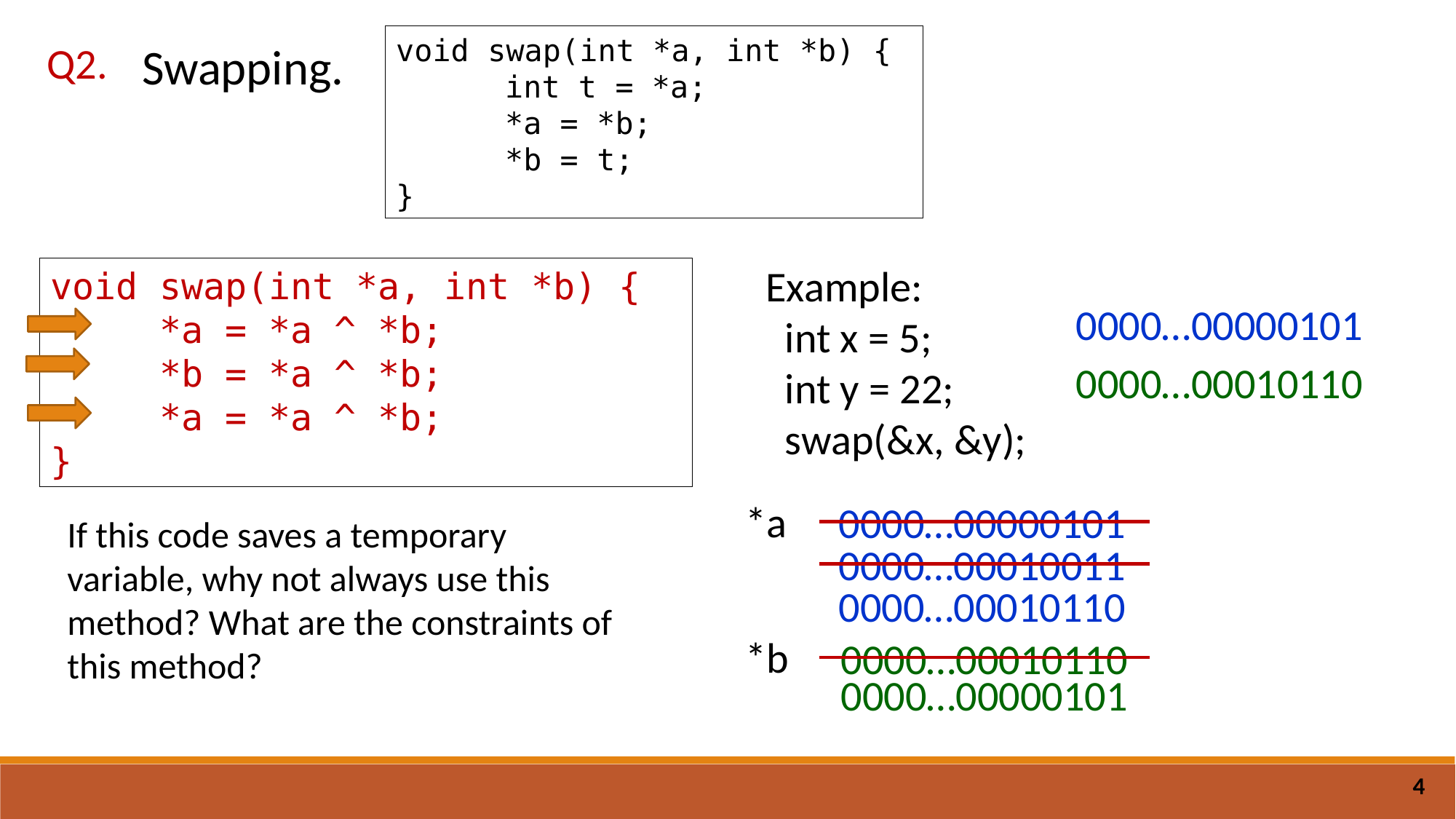

void swap(int *a, int *b) {
	int t = *a;
	*a = *b;
	*b = t;
}
Swapping.
Q2.
Example:
  int x = 5;
  int y = 22;
  swap(&x, &y);
void swap(int *a, int *b) {
	*a = *a ^ *b;
	*b = *a ^ *b;
	*a = *a ^ *b;
}
0000…00000101

0000…00010110

*a
0000…00000101
If this code saves a temporary variable, why not always use this method? What are the constraints of this method?
0000…00010011
0000…00010110
*b
0000…00010110
0000…00000101
4